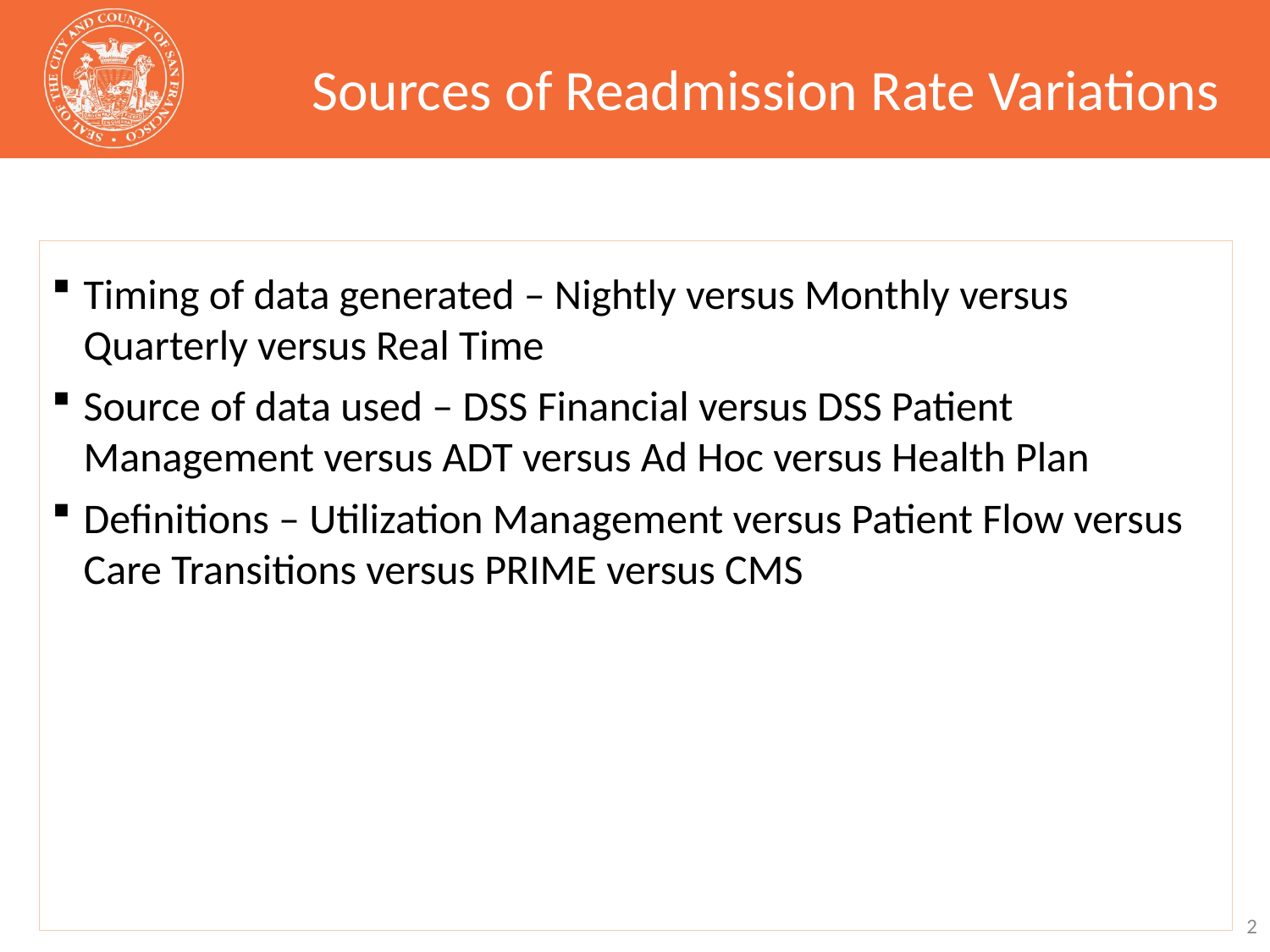

# Sources of Readmission Rate Variations
Timing of data generated – Nightly versus Monthly versus Quarterly versus Real Time
Source of data used – DSS Financial versus DSS Patient Management versus ADT versus Ad Hoc versus Health Plan
Definitions – Utilization Management versus Patient Flow versus Care Transitions versus PRIME versus CMS

2